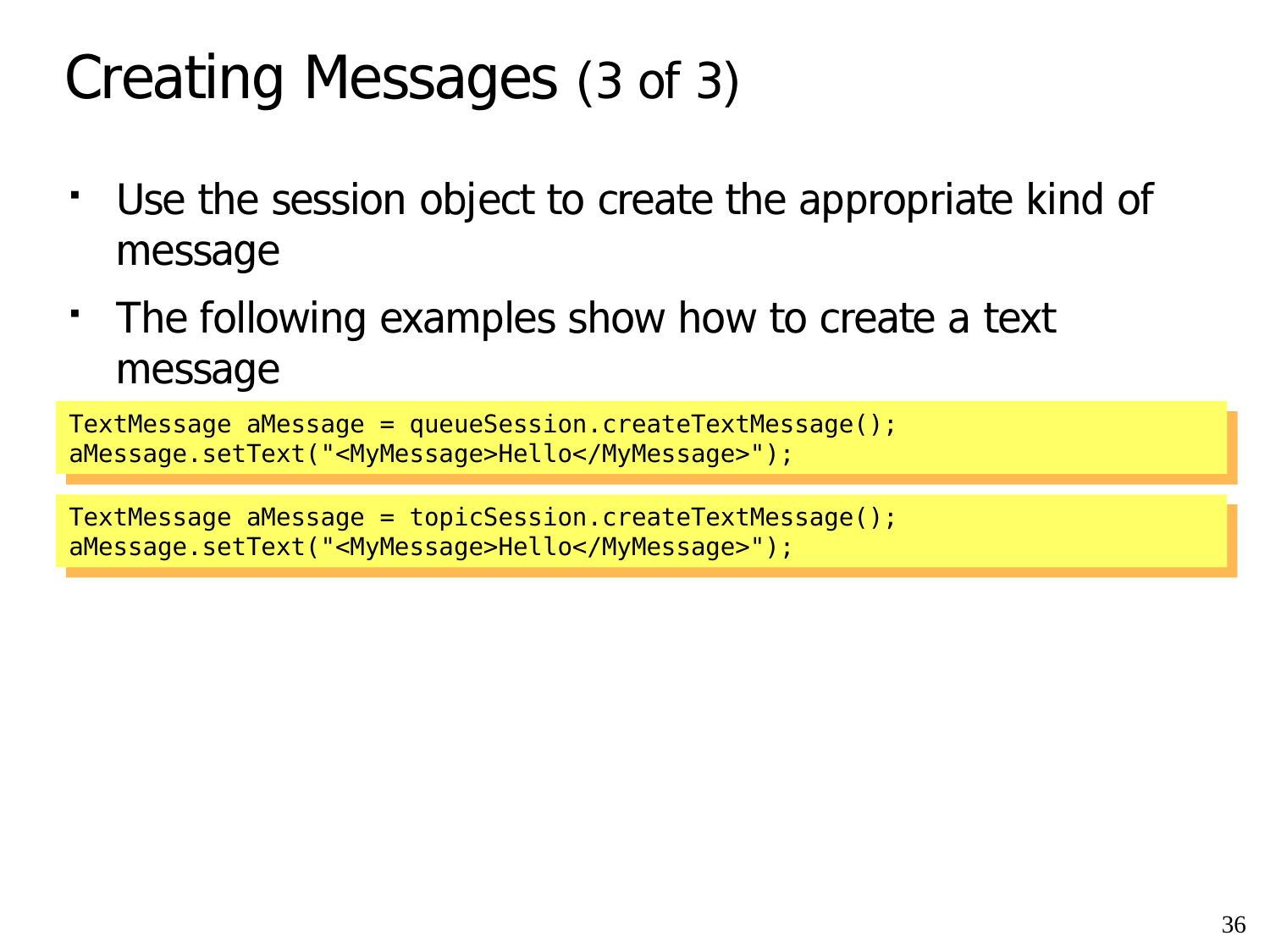

# Creating Messages (3 of 3)
Use the session object to create the appropriate kind of message
The following examples show how to create a text message
TextMessage aMessage = queueSession.createTextMessage();
aMessage.setText("<MyMessage>Hello</MyMessage>");
TextMessage aMessage = topicSession.createTextMessage();
aMessage.setText("<MyMessage>Hello</MyMessage>");
36